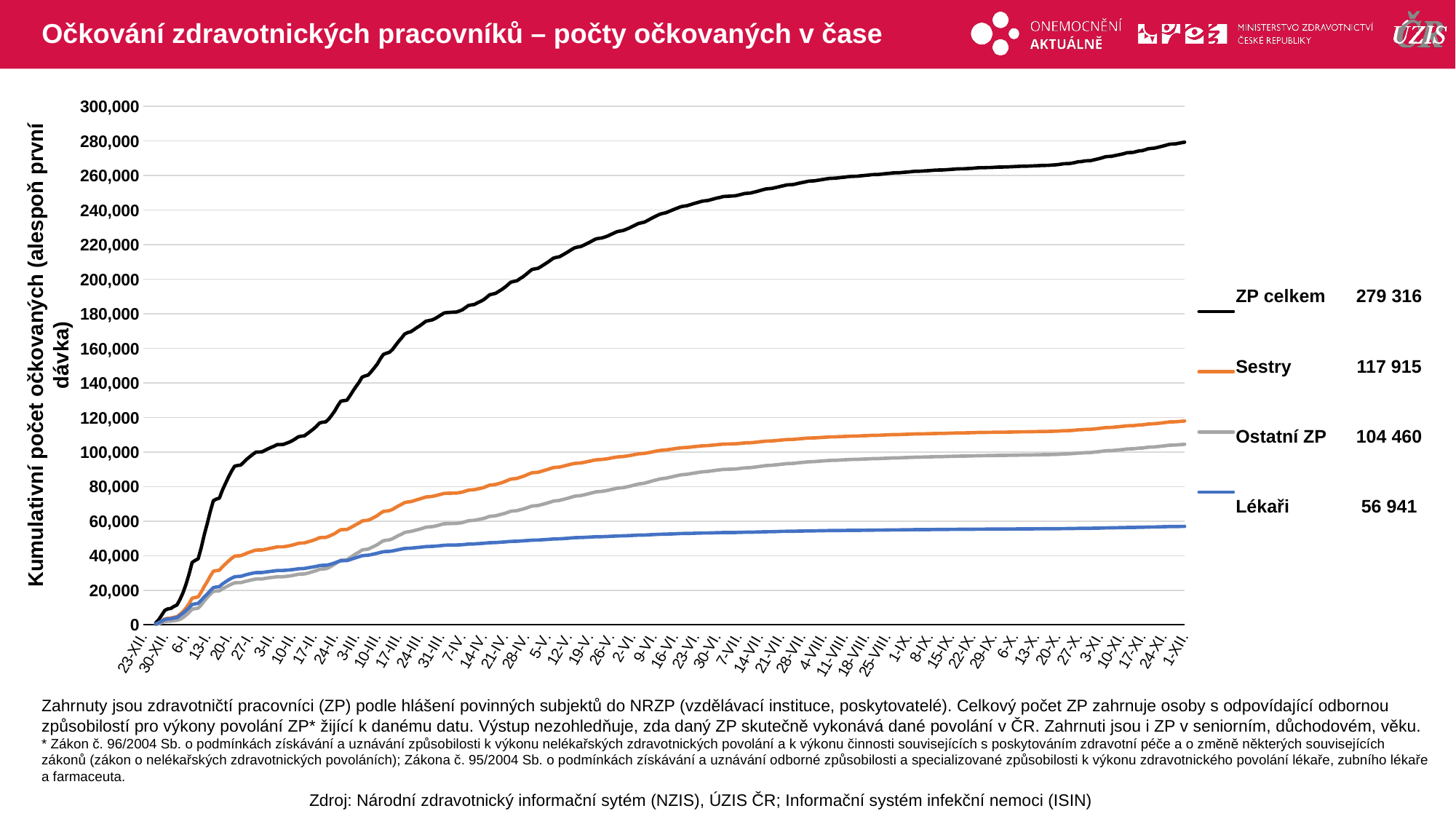

# Očkování zdravotnických pracovníků – počty očkovaných v čase

### Chart

| Category | ZP celkem | Sestry | Ostatní ZP | Lékaři |
|---|---|---|---|---|
| 23-XII. | None | None | None | None |
| 24-XII. | None | None | None | None |
| 25-XII. | None | None | None | None |
| 26-XII. | None | None | None | None |
| 27-XII. | 1048.0 | 409.0 | 194.0 | 445.0 |
| 28-XII. | 2943.0 | 1123.0 | 643.0 | 1177.0 |
| 29-XII. | 5608.0 | 2234.0 | 1251.0 | 2123.0 |
| 30-XII. | 8310.0 | 3370.0 | 1874.0 | 3066.0 |
| 31-XII. | 9200.0 | 3749.0 | 2047.0 | 3404.0 |
| 1-I. | 9437.0 | 3868.0 | 2076.0 | 3493.0 |
| 2-I. | 10600.0 | 4349.0 | 2364.0 | 3887.0 |
| 3-I. | 11441.0 | 4666.0 | 2575.0 | 4200.0 |
| 4-I. | 14615.0 | 6015.0 | 3201.0 | 5399.0 |
| 5-I. | 18538.0 | 7658.0 | 4164.0 | 6716.0 |
| 6-I. | 23462.0 | 9668.0 | 5582.0 | 8212.0 |
| 7-I. | 29293.0 | 12224.0 | 7179.0 | 9890.0 |
| 8-I. | 36081.0 | 15356.0 | 9023.0 | 11702.0 |
| 9-I. | 37243.0 | 15803.0 | 9330.0 | 12110.0 |
| 10-I. | 38196.0 | 16157.0 | 9637.0 | 12402.0 |
| 11-I. | 44612.0 | 18958.0 | 11505.0 | 14149.0 |
| 12-I. | 52040.0 | 22148.0 | 13790.0 | 16102.0 |
| 13-I. | 58642.0 | 25009.0 | 15828.0 | 17805.0 |
| 14-I. | 65620.0 | 28199.0 | 17710.0 | 19711.0 |
| 15-I. | 71822.0 | 30986.0 | 19320.0 | 21516.0 |
| 16-I. | 72757.0 | 31368.0 | 19539.0 | 21850.0 |
| 17-I. | 73306.0 | 31595.0 | 19635.0 | 22076.0 |
| 18-I. | 77996.0 | 33549.0 | 20809.0 | 23638.0 |
| 19-I. | 81808.0 | 35238.0 | 21748.0 | 24822.0 |
| 20-I. | 85522.0 | 36883.0 | 22689.0 | 25950.0 |
| 21-I. | 88913.0 | 38414.0 | 23547.0 | 26952.0 |
| 22-I. | 91802.0 | 39724.0 | 24296.0 | 27782.0 |
| 23-I. | 92192.0 | 39882.0 | 24359.0 | 27951.0 |
| 24-I. | 92427.0 | 39991.0 | 24403.0 | 28033.0 |
| 25-I. | 94034.0 | 40637.0 | 24854.0 | 28543.0 |
| 26-I. | 95802.0 | 41410.0 | 25308.0 | 29084.0 |
| 27-I. | 97252.0 | 42065.0 | 25704.0 | 29483.0 |
| 28-I. | 98638.0 | 42672.0 | 26105.0 | 29861.0 |
| 29-I. | 99916.0 | 43235.0 | 26490.0 | 30191.0 |
| 30-I. | 99988.0 | 43258.0 | 26514.0 | 30216.0 |
| 31-I. | 100059.0 | 43276.0 | 26546.0 | 30237.0 |
| 1-II. | 100951.0 | 43633.0 | 26837.0 | 30481.0 |
| 2-II. | 101818.0 | 43975.0 | 27126.0 | 30717.0 |
| 3-II. | 102633.0 | 44336.0 | 27359.0 | 30938.0 |
| 4-II. | 103342.0 | 44668.0 | 27541.0 | 31133.0 |
| 5-II. | 104270.0 | 45086.0 | 27776.0 | 31408.0 |
| 6-II. | 104320.0 | 45108.0 | 27785.0 | 31427.0 |
| 7-II. | 104370.0 | 45128.0 | 27803.0 | 31439.0 |
| 8-II. | 105011.0 | 45397.0 | 28039.0 | 31575.0 |
| 9-II. | 105665.0 | 45719.0 | 28234.0 | 31712.0 |
| 10-II. | 106530.0 | 46122.0 | 28501.0 | 31907.0 |
| 11-II. | 107583.0 | 46595.0 | 28850.0 | 32138.0 |
| 12-II. | 108784.0 | 47126.0 | 29241.0 | 32417.0 |
| 13-II. | 109167.0 | 47300.0 | 29351.0 | 32516.0 |
| 14-II. | 109352.0 | 47354.0 | 29417.0 | 32581.0 |
| 15-II. | 110674.0 | 47905.0 | 29832.0 | 32937.0 |
| 16-II. | 111968.0 | 48394.0 | 30339.0 | 33235.0 |
| 17-II. | 113344.0 | 48964.0 | 30884.0 | 33496.0 |
| 18-II. | 114910.0 | 49634.0 | 31441.0 | 33835.0 |
| 19-II. | 116765.0 | 50389.0 | 32094.0 | 34282.0 |
| 20-II. | 117225.0 | 50517.0 | 32320.0 | 34388.0 |
| 21-II. | 117388.0 | 50576.0 | 32377.0 | 34435.0 |
| 22-II. | 118980.0 | 51173.0 | 33062.0 | 34745.0 |
| 23-II. | 121271.0 | 51987.0 | 34058.0 | 35226.0 |
| 24-II. | 123771.0 | 52810.0 | 35136.0 | 35825.0 |
| 25-II. | 126801.0 | 54036.0 | 36286.0 | 36479.0 |
| 26-II. | 129412.0 | 55027.0 | 37362.0 | 37023.0 |
| 27-II. | 129720.0 | 55103.0 | 37520.0 | 37097.0 |
| 28-II. | 129938.0 | 55150.0 | 37648.0 | 37140.0 |
| 1-III. | 132487.0 | 56040.0 | 38760.0 | 37687.0 |
| 2-III. | 135249.0 | 56993.0 | 39973.0 | 38283.0 |
| 3-III. | 137914.0 | 57985.0 | 41085.0 | 38844.0 |
| 4-III. | 140366.0 | 58893.0 | 42086.0 | 39387.0 |
| 5-III. | 143330.0 | 60081.0 | 43268.0 | 39981.0 |
| 6-III. | 144034.0 | 60330.0 | 43556.0 | 40148.0 |
| 7-III. | 144544.0 | 60518.0 | 43770.0 | 40256.0 |
| 8-III. | 146491.0 | 61295.0 | 44613.0 | 40583.0 |
| 9-III. | 148635.0 | 62221.0 | 45434.0 | 40980.0 |
| 10-III. | 150882.0 | 63167.0 | 46330.0 | 41385.0 |
| 11-III. | 153881.0 | 64493.0 | 47526.0 | 41862.0 |
| 12-III. | 156493.0 | 65592.0 | 48634.0 | 42267.0 |
| 13-III. | 157150.0 | 65827.0 | 48918.0 | 42405.0 |
| 14-III. | 157718.0 | 66070.0 | 49158.0 | 42490.0 |
| 15-III. | 159301.0 | 66774.0 | 49784.0 | 42743.0 |
| 16-III. | 161632.0 | 67815.0 | 50712.0 | 43105.0 |
| 17-III. | 163948.0 | 68834.0 | 51651.0 | 43463.0 |
| 18-III. | 165976.0 | 69727.0 | 52430.0 | 43819.0 |
| 19-III. | 168234.0 | 70702.0 | 53385.0 | 44147.0 |
| 20-III. | 169109.0 | 71062.0 | 53785.0 | 44262.0 |
| 21-III. | 169558.0 | 71235.0 | 53991.0 | 44332.0 |
| 22-III. | 170711.0 | 71765.0 | 54440.0 | 44506.0 |
| 23-III. | 171950.0 | 72318.0 | 54933.0 | 44699.0 |
| 24-III. | 173016.0 | 72822.0 | 55349.0 | 44845.0 |
| 25-III. | 174313.0 | 73379.0 | 55897.0 | 45037.0 |
| 26-III. | 175687.0 | 73959.0 | 56473.0 | 45255.0 |
| 27-III. | 176062.0 | 74111.0 | 56633.0 | 45318.0 |
| 28-III. | 176406.0 | 74278.0 | 56768.0 | 45360.0 |
| 29-III. | 177189.0 | 74626.0 | 57078.0 | 45485.0 |
| 30-III. | 178214.0 | 75071.0 | 57498.0 | 45645.0 |
| 31-III. | 179340.0 | 75540.0 | 57995.0 | 45805.0 |
| 1-IV. | 180443.0 | 75993.0 | 58426.0 | 46024.0 |
| 2-IV. | 180712.0 | 76098.0 | 58514.0 | 46100.0 |
| 3-IV. | 180832.0 | 76140.0 | 58572.0 | 46120.0 |
| 4-IV. | 180948.0 | 76189.0 | 58610.0 | 46149.0 |
| 5-IV. | 181020.0 | 76225.0 | 58639.0 | 46156.0 |
| 6-IV. | 181586.0 | 76471.0 | 58869.0 | 46246.0 |
| 7-IV. | 182259.0 | 76788.0 | 59131.0 | 46340.0 |
| 8-IV. | 183503.0 | 77327.0 | 59667.0 | 46509.0 |
| 9-IV. | 184776.0 | 77901.0 | 60165.0 | 46710.0 |
| 10-IV. | 185152.0 | 78059.0 | 60338.0 | 46755.0 |
| 11-IV. | 185400.0 | 78159.0 | 60453.0 | 46788.0 |
| 12-IV. | 186336.0 | 78585.0 | 60826.0 | 46925.0 |
| 13-IV. | 187147.0 | 78963.0 | 61139.0 | 47045.0 |
| 14-IV. | 188090.0 | 79416.0 | 61524.0 | 47150.0 |
| 15-IV. | 189454.0 | 80072.0 | 62076.0 | 47306.0 |
| 16-IV. | 190999.0 | 80797.0 | 62722.0 | 47480.0 |
| 17-IV. | 191420.0 | 81000.0 | 62899.0 | 47521.0 |
| 18-IV. | 191860.0 | 81191.0 | 63093.0 | 47576.0 |
| 19-IV. | 192961.0 | 81710.0 | 63548.0 | 47703.0 |
| 20-IV. | 194009.0 | 82214.0 | 63973.0 | 47822.0 |
| 21-IV. | 195297.0 | 82872.0 | 64470.0 | 47955.0 |
| 22-IV. | 196767.0 | 83596.0 | 65070.0 | 48101.0 |
| 23-IV. | 198284.0 | 84309.0 | 65718.0 | 48257.0 |
| 24-IV. | 198720.0 | 84509.0 | 65898.0 | 48313.0 |
| 25-IV. | 199096.0 | 84697.0 | 66049.0 | 48350.0 |
| 26-IV. | 200300.0 | 85304.0 | 66532.0 | 48464.0 |
| 27-IV. | 201393.0 | 85852.0 | 66957.0 | 48584.0 |
| 28-IV. | 202782.0 | 86555.0 | 67523.0 | 48704.0 |
| 29-IV. | 204255.0 | 87314.0 | 68107.0 | 48834.0 |
| 30-IV. | 205656.0 | 87961.0 | 68723.0 | 48972.0 |
| 1-V. | 205993.0 | 88115.0 | 68877.0 | 49001.0 |
| 2-V. | 206332.0 | 88268.0 | 69033.0 | 49031.0 |
| 3-V. | 207414.0 | 88776.0 | 69486.0 | 49152.0 |
| 4-V. | 208516.0 | 89297.0 | 69941.0 | 49278.0 |
| 5-V. | 209661.0 | 89822.0 | 70465.0 | 49374.0 |
| 6-V. | 210856.0 | 90370.0 | 70995.0 | 49491.0 |
| 7-V. | 212160.0 | 90939.0 | 71559.0 | 49662.0 |
| 8-V. | 212662.0 | 91156.0 | 71782.0 | 49724.0 |
| 9-V. | 212972.0 | 91263.0 | 71953.0 | 49756.0 |
| 10-V. | 213946.0 | 91660.0 | 72431.0 | 49855.0 |
| 11-V. | 214971.0 | 92139.0 | 72862.0 | 49970.0 |
| 12-V. | 216012.0 | 92572.0 | 73338.0 | 50102.0 |
| 13-V. | 217151.0 | 93008.0 | 73884.0 | 50259.0 |
| 14-V. | 218153.0 | 93373.0 | 74393.0 | 50387.0 |
| 15-V. | 218594.0 | 93532.0 | 74604.0 | 50458.0 |
| 16-V. | 218879.0 | 93636.0 | 74754.0 | 50489.0 |
| 17-V. | 219666.0 | 93953.0 | 75141.0 | 50572.0 |
| 18-V. | 220544.0 | 94326.0 | 75554.0 | 50664.0 |
| 19-V. | 221447.0 | 94685.0 | 76013.0 | 50749.0 |
| 20-V. | 222379.0 | 95076.0 | 76454.0 | 50849.0 |
| 21-V. | 223301.0 | 95439.0 | 76906.0 | 50956.0 |
| 22-V. | 223653.0 | 95584.0 | 77082.0 | 50987.0 |
| 23-V. | 223881.0 | 95682.0 | 77197.0 | 51002.0 |
| 24-V. | 224435.0 | 95895.0 | 77488.0 | 51052.0 |
| 25-V. | 225065.0 | 96134.0 | 77816.0 | 51115.0 |
| 26-V. | 225919.0 | 96484.0 | 78228.0 | 51207.0 |
| 27-V. | 226705.0 | 96814.0 | 78603.0 | 51288.0 |
| 28-V. | 227530.0 | 97098.0 | 79040.0 | 51392.0 |
| 29-V. | 227894.0 | 97240.0 | 79225.0 | 51429.0 |
| 30-V. | 228182.0 | 97330.0 | 79390.0 | 51462.0 |
| 31-V. | 228873.0 | 97607.0 | 79730.0 | 51536.0 |
| 1-VI. | 229599.0 | 97878.0 | 80103.0 | 51618.0 |
| 2-VI. | 230491.0 | 98221.0 | 80556.0 | 51714.0 |
| 3-VI. | 231329.0 | 98573.0 | 80972.0 | 51784.0 |
| 4-VI. | 232210.0 | 98898.0 | 81431.0 | 51881.0 |
| 5-VI. | 232631.0 | 99034.0 | 81689.0 | 51908.0 |
| 6-VI. | 233033.0 | 99164.0 | 81928.0 | 51941.0 |
| 7-VI. | 233925.0 | 99499.0 | 82404.0 | 52022.0 |
| 8-VI. | 234907.0 | 99839.0 | 82949.0 | 52119.0 |
| 9-VI. | 235820.0 | 100187.0 | 83429.0 | 52204.0 |
| 10-VI. | 236694.0 | 100541.0 | 83862.0 | 52291.0 |
| 11-VI. | 237549.0 | 100842.0 | 84321.0 | 52386.0 |
| 12-VI. | 238072.0 | 101049.0 | 84608.0 | 52415.0 |
| 13-VI. | 238443.0 | 101165.0 | 84833.0 | 52445.0 |
| 14-VI. | 239112.0 | 101407.0 | 85190.0 | 52515.0 |
| 15-VI. | 239866.0 | 101678.0 | 85618.0 | 52570.0 |
| 16-VI. | 240572.0 | 101920.0 | 86007.0 | 52645.0 |
| 17-VI. | 241281.0 | 102188.0 | 86372.0 | 52721.0 |
| 18-VI. | 241953.0 | 102405.0 | 86749.0 | 52799.0 |
| 19-VI. | 242286.0 | 102523.0 | 86936.0 | 52827.0 |
| 20-VI. | 242545.0 | 102616.0 | 87077.0 | 52852.0 |
| 21-VI. | 243054.0 | 102794.0 | 87369.0 | 52891.0 |
| 22-VI. | 243640.0 | 103012.0 | 87687.0 | 52941.0 |
| 23-VI. | 244137.0 | 103201.0 | 87942.0 | 52994.0 |
| 24-VI. | 244637.0 | 103360.0 | 88232.0 | 53045.0 |
| 25-VI. | 245135.0 | 103547.0 | 88486.0 | 53102.0 |
| 26-VI. | 245391.0 | 103638.0 | 88637.0 | 53116.0 |
| 27-VI. | 245579.0 | 103704.0 | 88747.0 | 53128.0 |
| 28-VI. | 246074.0 | 103885.0 | 89017.0 | 53172.0 |
| 29-VI. | 246535.0 | 104053.0 | 89264.0 | 53218.0 |
| 30-VI. | 247014.0 | 104232.0 | 89506.0 | 53276.0 |
| 1-VII. | 247376.0 | 104373.0 | 89683.0 | 53320.0 |
| 2-VII. | 247857.0 | 104566.0 | 89916.0 | 53375.0 |
| 3-VII. | 247955.0 | 104599.0 | 89969.0 | 53387.0 |
| 4-VII. | 248071.0 | 104644.0 | 90028.0 | 53399.0 |
| 5-VII. | 248182.0 | 104692.0 | 90085.0 | 53405.0 |
| 6-VII. | 248280.0 | 104724.0 | 90142.0 | 53414.0 |
| 7-VII. | 248693.0 | 104888.0 | 90351.0 | 53454.0 |
| 8-VII. | 249140.0 | 105066.0 | 90565.0 | 53509.0 |
| 9-VII. | 249583.0 | 105235.0 | 90791.0 | 53557.0 |
| 10-VII. | 249749.0 | 105294.0 | 90883.0 | 53572.0 |
| 11-VII. | 249870.0 | 105343.0 | 90941.0 | 53586.0 |
| 12-VII. | 250316.0 | 105505.0 | 91177.0 | 53634.0 |
| 13-VII. | 250762.0 | 105689.0 | 91396.0 | 53677.0 |
| 14-VII. | 251246.0 | 105893.0 | 91630.0 | 53723.0 |
| 15-VII. | 251740.0 | 106082.0 | 91877.0 | 53781.0 |
| 16-VII. | 252227.0 | 106265.0 | 92126.0 | 53836.0 |
| 17-VII. | 252408.0 | 106315.0 | 92235.0 | 53858.0 |
| 18-VII. | 252554.0 | 106373.0 | 92304.0 | 53877.0 |
| 19-VII. | 252975.0 | 106544.0 | 92505.0 | 53926.0 |
| 20-VII. | 253329.0 | 106693.0 | 92665.0 | 53971.0 |
| 21-VII. | 253798.0 | 106873.0 | 92885.0 | 54040.0 |
| 22-VII. | 254194.0 | 107050.0 | 93066.0 | 54078.0 |
| 23-VII. | 254586.0 | 107197.0 | 93278.0 | 54111.0 |
| 24-VII. | 254698.0 | 107241.0 | 93340.0 | 54117.0 |
| 25-VII. | 254787.0 | 107267.0 | 93394.0 | 54126.0 |
| 26-VII. | 255175.0 | 107435.0 | 93574.0 | 54166.0 |
| 27-VII. | 255599.0 | 107605.0 | 93774.0 | 54220.0 |
| 28-VII. | 255960.0 | 107756.0 | 93949.0 | 54255.0 |
| 29-VII. | 256296.0 | 107905.0 | 94108.0 | 54283.0 |
| 30-VII. | 256714.0 | 108070.0 | 94316.0 | 54328.0 |
| 31-VII. | 256836.0 | 108109.0 | 94382.0 | 54345.0 |
| 1-VIII. | 256938.0 | 108149.0 | 94431.0 | 54358.0 |
| 2-VIII. | 257220.0 | 108248.0 | 94577.0 | 54395.0 |
| 3-VIII. | 257488.0 | 108360.0 | 94707.0 | 54421.0 |
| 4-VIII. | 257801.0 | 108488.0 | 94852.0 | 54461.0 |
| 5-VIII. | 258067.0 | 108597.0 | 94978.0 | 54492.0 |
| 6-VIII. | 258348.0 | 108717.0 | 95106.0 | 54525.0 |
| 7-VIII. | 258421.0 | 108739.0 | 95144.0 | 54538.0 |
| 8-VIII. | 258485.0 | 108764.0 | 95178.0 | 54543.0 |
| 9-VIII. | 258695.0 | 108849.0 | 95281.0 | 54565.0 |
| 10-VIII. | 258904.0 | 108928.0 | 95396.0 | 54580.0 |
| 11-VIII. | 259067.0 | 108998.0 | 95469.0 | 54600.0 |
| 12-VIII. | 259299.0 | 109104.0 | 95572.0 | 54623.0 |
| 13-VIII. | 259491.0 | 109167.0 | 95676.0 | 54648.0 |
| 14-VIII. | 259548.0 | 109188.0 | 95702.0 | 54658.0 |
| 15-VIII. | 259594.0 | 109210.0 | 95721.0 | 54663.0 |
| 16-VIII. | 259778.0 | 109296.0 | 95802.0 | 54680.0 |
| 17-VIII. | 259959.0 | 109375.0 | 95880.0 | 54704.0 |
| 18-VIII. | 260122.0 | 109438.0 | 95958.0 | 54726.0 |
| 19-VIII. | 260285.0 | 109508.0 | 96029.0 | 54748.0 |
| 20-VIII. | 260530.0 | 109623.0 | 96126.0 | 54781.0 |
| 21-VIII. | 260572.0 | 109637.0 | 96144.0 | 54791.0 |
| 22-VIII. | 260605.0 | 109648.0 | 96163.0 | 54794.0 |
| 23-VIII. | 260805.0 | 109744.0 | 96256.0 | 54805.0 |
| 24-VIII. | 260998.0 | 109832.0 | 96332.0 | 54834.0 |
| 25-VIII. | 261164.0 | 109899.0 | 96407.0 | 54858.0 |
| 26-VIII. | 261326.0 | 109971.0 | 96470.0 | 54885.0 |
| 27-VIII. | 261543.0 | 110059.0 | 96571.0 | 54913.0 |
| 28-VIII. | 261587.0 | 110075.0 | 96597.0 | 54915.0 |
| 29-VIII. | 261620.0 | 110091.0 | 96607.0 | 54922.0 |
| 30-VIII. | 261790.0 | 110163.0 | 96684.0 | 54943.0 |
| 31-VIII. | 261954.0 | 110224.0 | 96762.0 | 54968.0 |
| 1-IX. | 262076.0 | 110280.0 | 96808.0 | 54988.0 |
| 2-IX. | 262251.0 | 110354.0 | 96881.0 | 55016.0 |
| 3-IX. | 262447.0 | 110430.0 | 96975.0 | 55042.0 |
| 4-IX. | 262482.0 | 110442.0 | 96990.0 | 55050.0 |
| 5-IX. | 262515.0 | 110452.0 | 97008.0 | 55055.0 |
| 6-IX. | 262651.0 | 110511.0 | 97072.0 | 55068.0 |
| 7-IX. | 262741.0 | 110553.0 | 97107.0 | 55081.0 |
| 8-IX. | 262864.0 | 110604.0 | 97160.0 | 55100.0 |
| 9-IX. | 263006.0 | 110659.0 | 97219.0 | 55128.0 |
| 10-IX. | 263151.0 | 110710.0 | 97288.0 | 55153.0 |
| 11-IX. | 263185.0 | 110727.0 | 97303.0 | 55155.0 |
| 12-IX. | 263208.0 | 110734.0 | 97316.0 | 55158.0 |
| 13-IX. | 263319.0 | 110778.0 | 97364.0 | 55177.0 |
| 14-IX. | 263451.0 | 110841.0 | 97415.0 | 55195.0 |
| 15-IX. | 263558.0 | 110889.0 | 97459.0 | 55210.0 |
| 16-IX. | 263679.0 | 110946.0 | 97505.0 | 55228.0 |
| 17-IX. | 263844.0 | 111014.0 | 97577.0 | 55253.0 |
| 18-IX. | 263885.0 | 111031.0 | 97596.0 | 55258.0 |
| 19-IX. | 263897.0 | 111037.0 | 97602.0 | 55258.0 |
| 20-IX. | 263999.0 | 111075.0 | 97646.0 | 55278.0 |
| 21-IX. | 264103.0 | 111124.0 | 97693.0 | 55286.0 |
| 22-IX. | 264198.0 | 111167.0 | 97735.0 | 55296.0 |
| 23-IX. | 264331.0 | 111220.0 | 97791.0 | 55320.0 |
| 24-IX. | 264498.0 | 111292.0 | 97860.0 | 55346.0 |
| 25-IX. | 264530.0 | 111302.0 | 97876.0 | 55352.0 |
| 26-IX. | 264540.0 | 111306.0 | 97882.0 | 55352.0 |
| 27-IX. | 264637.0 | 111349.0 | 97924.0 | 55364.0 |
| 28-IX. | 264645.0 | 111351.0 | 97930.0 | 55364.0 |
| 29-IX. | 264730.0 | 111392.0 | 97957.0 | 55381.0 |
| 30-IX. | 264830.0 | 111431.0 | 98003.0 | 55396.0 |
| 1-X. | 264922.0 | 111465.0 | 98041.0 | 55416.0 |
| 2-X. | 264943.0 | 111472.0 | 98049.0 | 55422.0 |
| 3-X. | 264957.0 | 111479.0 | 98056.0 | 55422.0 |
| 4-X. | 265025.0 | 111507.0 | 98086.0 | 55432.0 |
| 5-X. | 265107.0 | 111554.0 | 98114.0 | 55439.0 |
| 6-X. | 265204.0 | 111603.0 | 98150.0 | 55451.0 |
| 7-X. | 265274.0 | 111631.0 | 98174.0 | 55469.0 |
| 8-X. | 265386.0 | 111682.0 | 98221.0 | 55483.0 |
| 9-X. | 265411.0 | 111692.0 | 98230.0 | 55489.0 |
| 10-X. | 265423.0 | 111697.0 | 98237.0 | 55489.0 |
| 11-X. | 265499.0 | 111727.0 | 98264.0 | 55508.0 |
| 12-X. | 265584.0 | 111748.0 | 98310.0 | 55526.0 |
| 13-X. | 265663.0 | 111785.0 | 98345.0 | 55533.0 |
| 14-X. | 265730.0 | 111814.0 | 98373.0 | 55543.0 |
| 15-X. | 265848.0 | 111858.0 | 98430.0 | 55560.0 |
| 16-X. | 265879.0 | 111870.0 | 98447.0 | 55562.0 |
| 17-X. | 265909.0 | 111887.0 | 98458.0 | 55564.0 |
| 18-X. | 266039.0 | 111939.0 | 98515.0 | 55585.0 |
| 19-X. | 266132.0 | 111994.0 | 98547.0 | 55591.0 |
| 20-X. | 266264.0 | 112053.0 | 98606.0 | 55605.0 |
| 21-X. | 266503.0 | 112167.0 | 98706.0 | 55630.0 |
| 22-X. | 266809.0 | 112291.0 | 98849.0 | 55669.0 |
| 23-X. | 266892.0 | 112317.0 | 98899.0 | 55676.0 |
| 24-X. | 266956.0 | 112341.0 | 98933.0 | 55682.0 |
| 25-X. | 267218.0 | 112465.0 | 99050.0 | 55703.0 |
| 26-X. | 267575.0 | 112633.0 | 99204.0 | 55738.0 |
| 27-X. | 267989.0 | 112834.0 | 99372.0 | 55783.0 |
| 28-X. | 268071.0 | 112871.0 | 99410.0 | 55790.0 |
| 29-X. | 268445.0 | 113033.0 | 99588.0 | 55824.0 |
| 30-X. | 268553.0 | 113079.0 | 99638.0 | 55836.0 |
| 31-X. | 268621.0 | 113111.0 | 99671.0 | 55839.0 |
| 1-XI. | 269033.0 | 113279.0 | 99873.0 | 55881.0 |
| 2-XI. | 269439.0 | 113474.0 | 100046.0 | 55919.0 |
| 3-XI. | 269848.0 | 113662.0 | 100232.0 | 55954.0 |
| 4-XI. | 270344.0 | 113892.0 | 100440.0 | 56012.0 |
| 5-XI. | 270903.0 | 114138.0 | 100691.0 | 56074.0 |
| 6-XI. | 271055.0 | 114194.0 | 100763.0 | 56098.0 |
| 7-XI. | 271151.0 | 114232.0 | 100806.0 | 56113.0 |
| 8-XI. | 271547.0 | 114418.0 | 100986.0 | 56143.0 |
| 9-XI. | 271886.0 | 114572.0 | 101135.0 | 56179.0 |
| 10-XI. | 272272.0 | 114761.0 | 101299.0 | 56212.0 |
| 11-XI. | 272665.0 | 114939.0 | 101481.0 | 56245.0 |
| 12-XI. | 273194.0 | 115143.0 | 101744.0 | 56307.0 |
| 13-XI. | 273317.0 | 115202.0 | 101797.0 | 56318.0 |
| 14-XI. | 273402.0 | 115239.0 | 101836.0 | 56327.0 |
| 15-XI. | 273823.0 | 115432.0 | 102017.0 | 56374.0 |
| 16-XI. | 274293.0 | 115638.0 | 102226.0 | 56429.0 |
| 17-XI. | 274397.0 | 115689.0 | 102265.0 | 56443.0 |
| 18-XI. | 274903.0 | 115911.0 | 102505.0 | 56487.0 |
| 19-XI. | 275513.0 | 116183.0 | 102777.0 | 56553.0 |
| 20-XI. | 275708.0 | 116275.0 | 102854.0 | 56579.0 |
| 21-XI. | 275850.0 | 116342.0 | 102918.0 | 56590.0 |
| 22-XI. | 276259.0 | 116524.0 | 103097.0 | 56638.0 |
| 23-XI. | 276680.0 | 116704.0 | 103286.0 | 56690.0 |
| 24-XI. | 277134.0 | 116929.0 | 103479.0 | 56726.0 |
| 25-XI. | 277611.0 | 117144.0 | 103690.0 | 56777.0 |
| 26-XI. | 278130.0 | 117385.0 | 103908.0 | 56837.0 |
| 27-XI. | 278279.0 | 117446.0 | 103986.0 | 56847.0 |
| 28-XI. | 278329.0 | 117470.0 | 104007.0 | 56852.0 |
| 29-XI. | 278668.0 | 117615.0 | 104172.0 | 56881.0 |
| 30-XI. | 278988.0 | 117768.0 | 104311.0 | 56909.0 |
| 1-XII. | 279316.0 | 117915.0 | 104460.0 | 56941.0 |
| ZP celkem | 279 316 |
| --- | --- |
| Sestry | 117 915 |
| Ostatní ZP | 104 460 |
| Lékaři | 56 941 |
Kumulativní počet očkovaných (alespoň první dávka)
Zahrnuty jsou zdravotničtí pracovníci (ZP) podle hlášení povinných subjektů do NRZP (vzdělávací instituce, poskytovatelé). Celkový počet ZP zahrnuje osoby s odpovídající odbornou způsobilostí pro výkony povolání ZP* žijící k danému datu. Výstup nezohledňuje, zda daný ZP skutečně vykonává dané povolání v ČR. Zahrnuti jsou i ZP v seniorním, důchodovém, věku.
* Zákon č. 96/2004 Sb. o podmínkách získávání a uznávání způsobilosti k výkonu nelékařských zdravotnických povolání a k výkonu činnosti souvisejících s poskytováním zdravotní péče a o změně některých souvisejících zákonů (zákon o nelékařských zdravotnických povoláních); Zákona č. 95/2004 Sb. o podmínkách získávání a uznávání odborné způsobilosti a specializované způsobilosti k výkonu zdravotnického povolání lékaře, zubního lékaře a farmaceuta.
Zdroj: Národní zdravotnický informační sytém (NZIS), ÚZIS ČR; Informační systém infekční nemoci (ISIN)